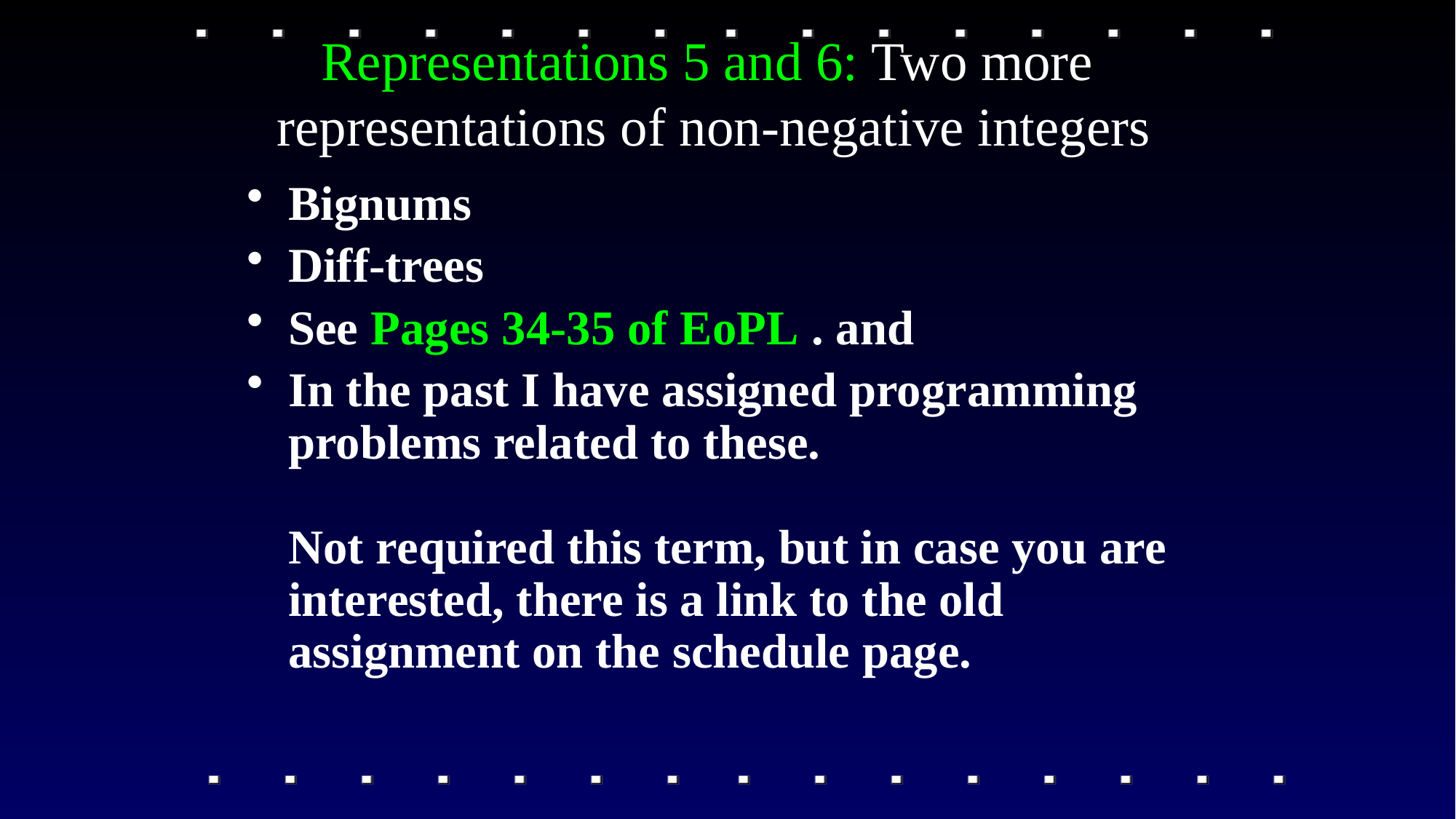

# Representations 5 and 6: Two more  representations of non-negative integers
Bignums
Diff-trees
See Pages 34-35 of EoPL . and
In the past I have assigned programming problems related to these.
Not required this term, but in case you are interested, there is a link to the old assignment on the schedule page.